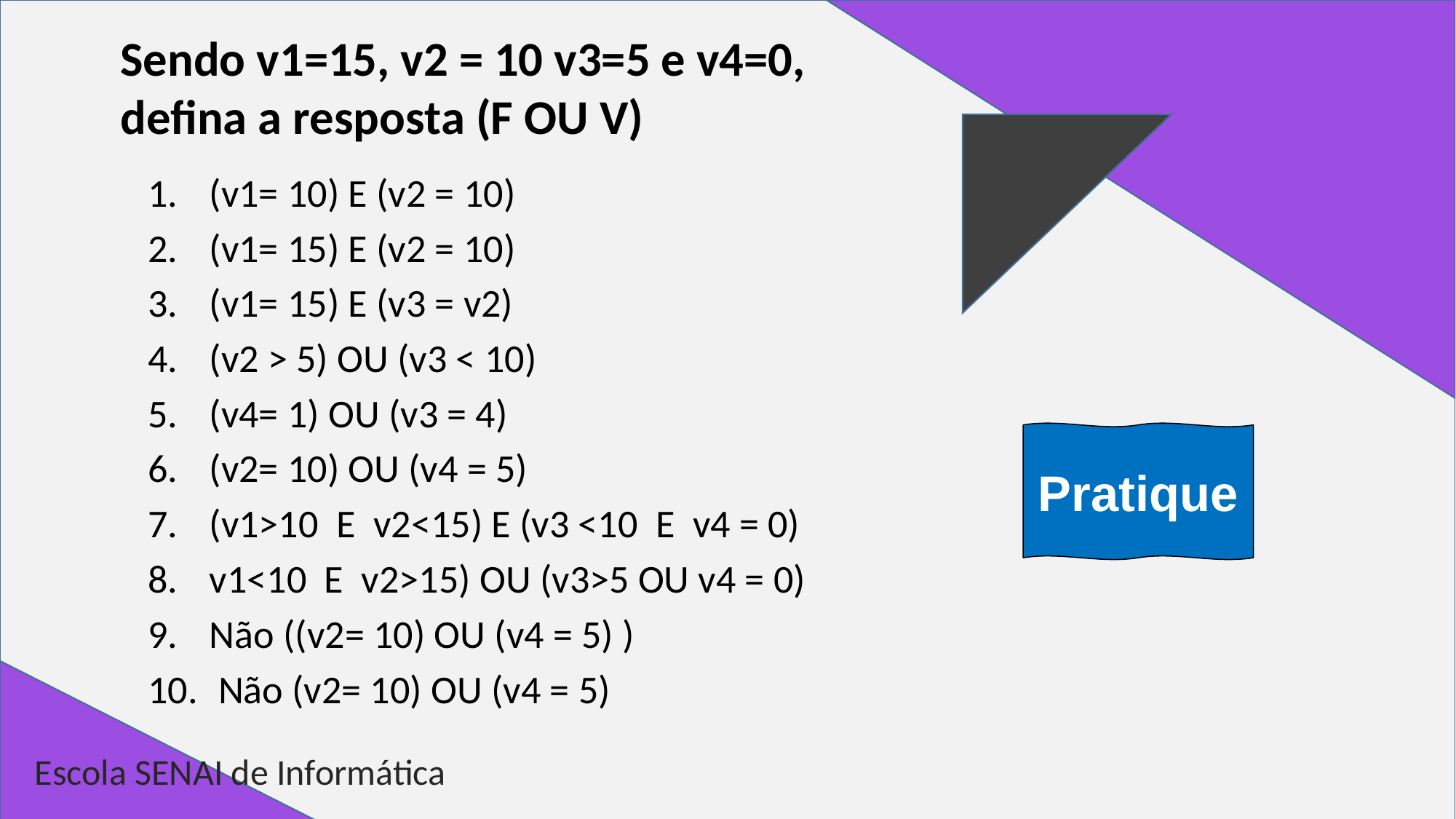

Sendo v1=15, v2 = 10 v3=5 e v4=0, defina a resposta (F OU V)
(v1= 10) E (v2 = 10)
(v1= 15) E (v2 = 10)
(v1= 15) E (v3 = v2)
(v2 > 5) OU (v3 < 10)
(v4= 1) OU (v3 = 4)
(v2= 10) OU (v4 = 5)
(v1>10  E  v2<15) E (v3 <10  E  v4 = 0)
v1<10  E  v2>15) OU (v3>5 OU v4 = 0)
Não ((v2= 10) OU (v4 = 5) )
 Não (v2= 10) OU (v4 = 5)

Pratique